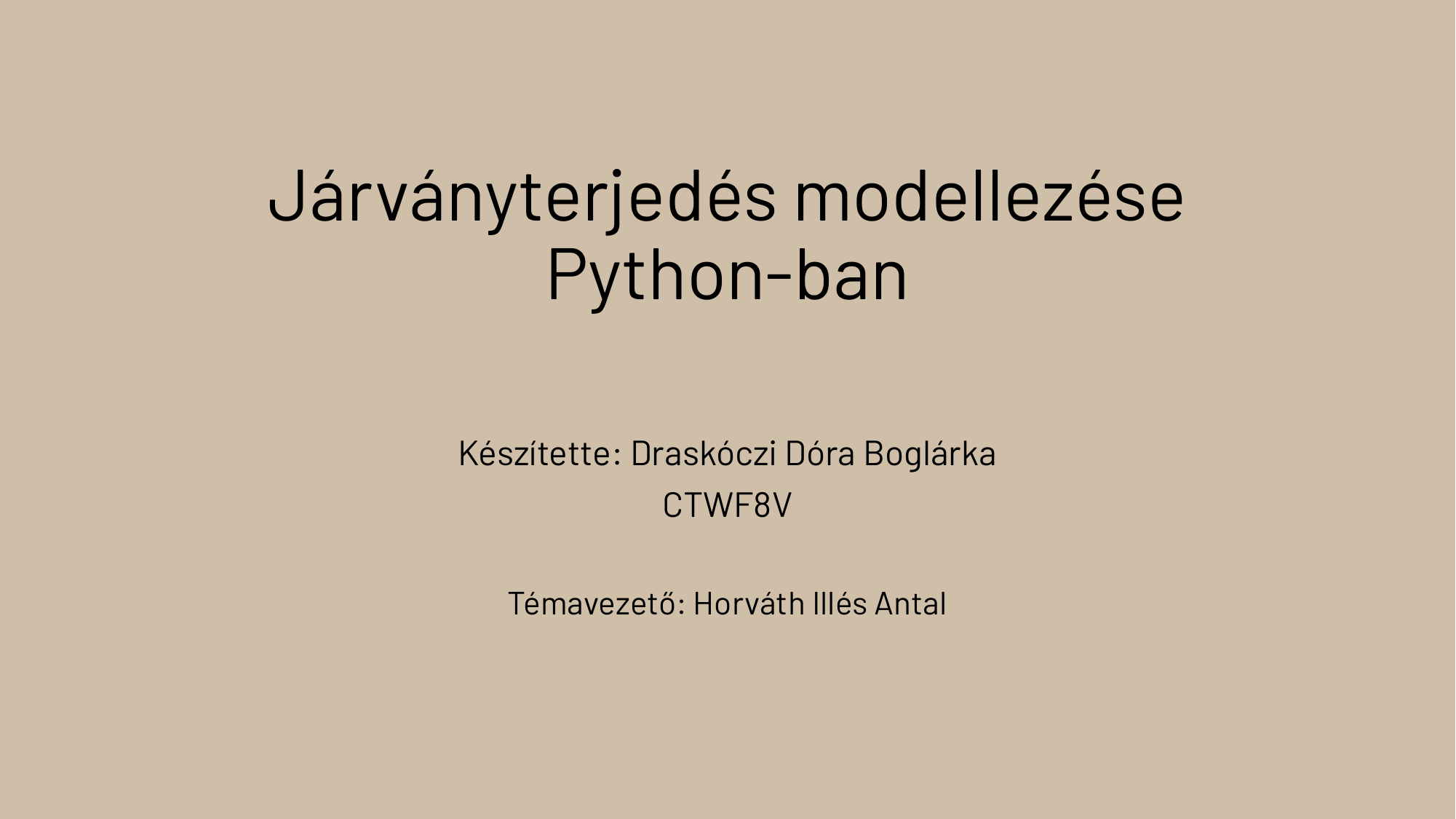

# Járványterjedés modellezése Python-ban
Készítette: Draskóczi Dóra Boglárka
CTWF8V

Témavezető: Horváth Illés Antal